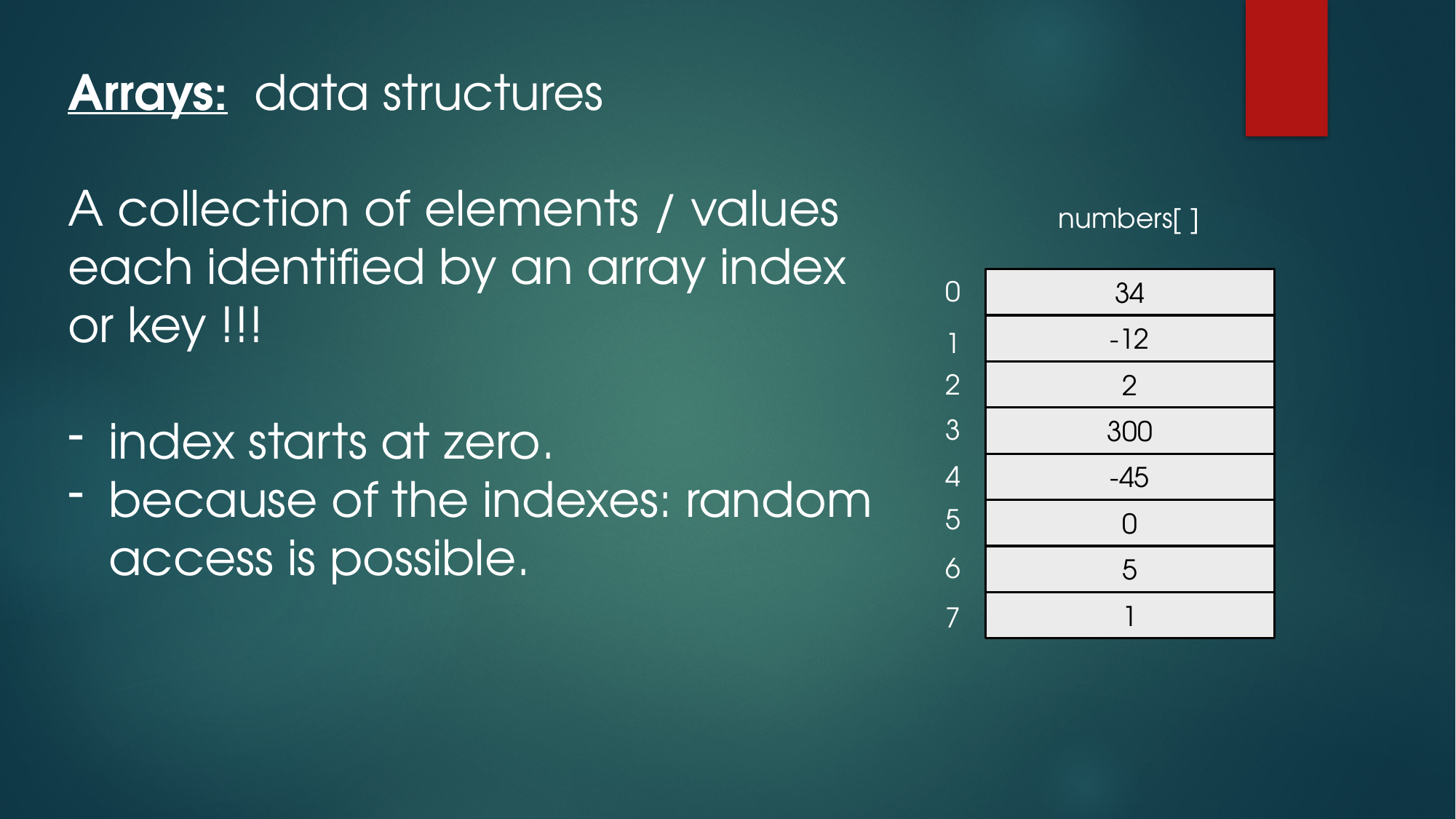

Arrays:  data structures

A collection of elements / values
each identified by an array index or key !!!

index starts at zero.
because of the indexes: random access is possible.

numbers[ ]
0
34
-12
1
2
2
3
300
4
-45
5
0
6
5
1
7